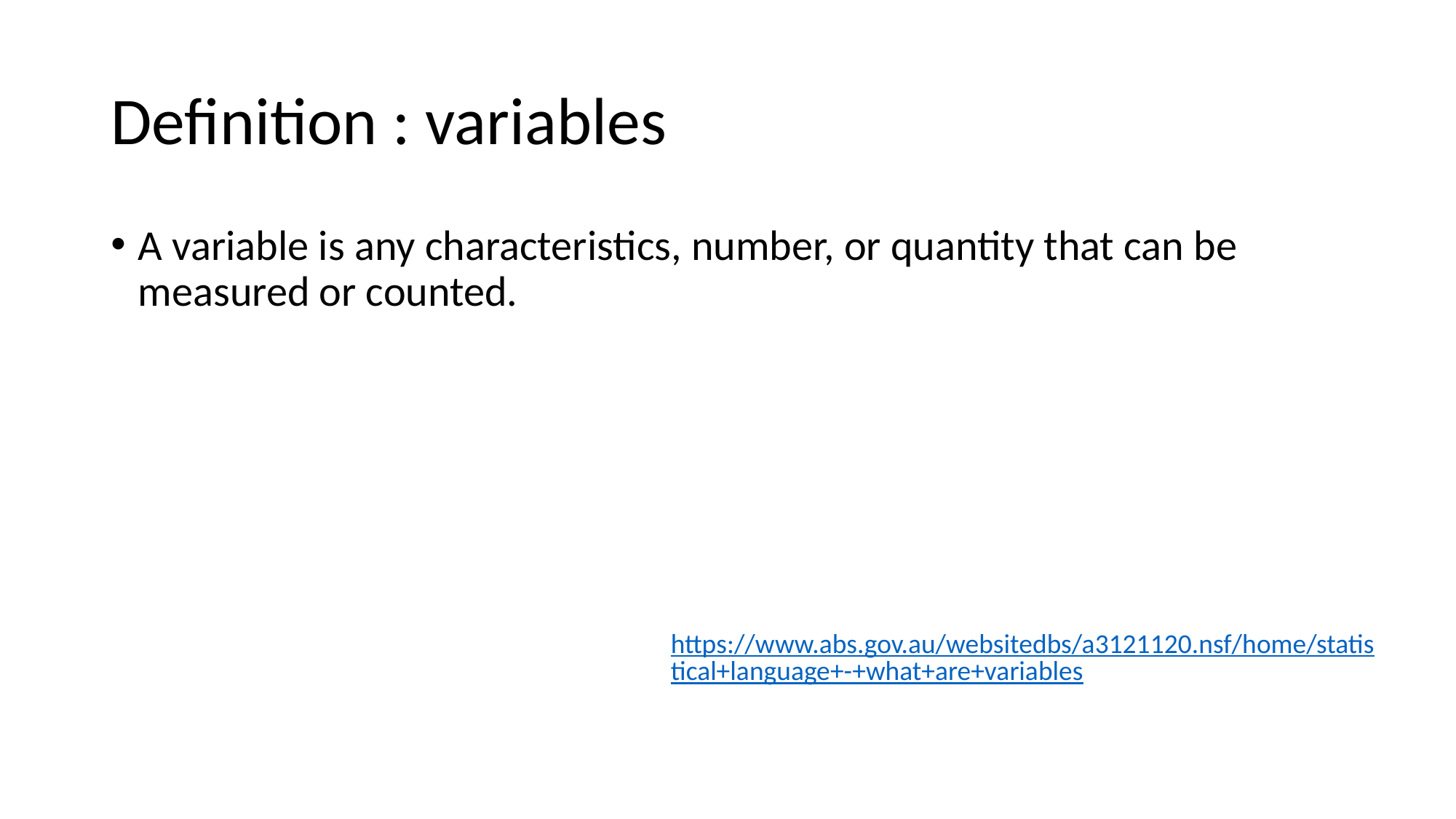

# Definition : variables
A variable is any characteristics, number, or quantity that can be measured or counted.
https://www.abs.gov.au/websitedbs/a3121120.nsf/home/statistical+language+-+what+are+variables